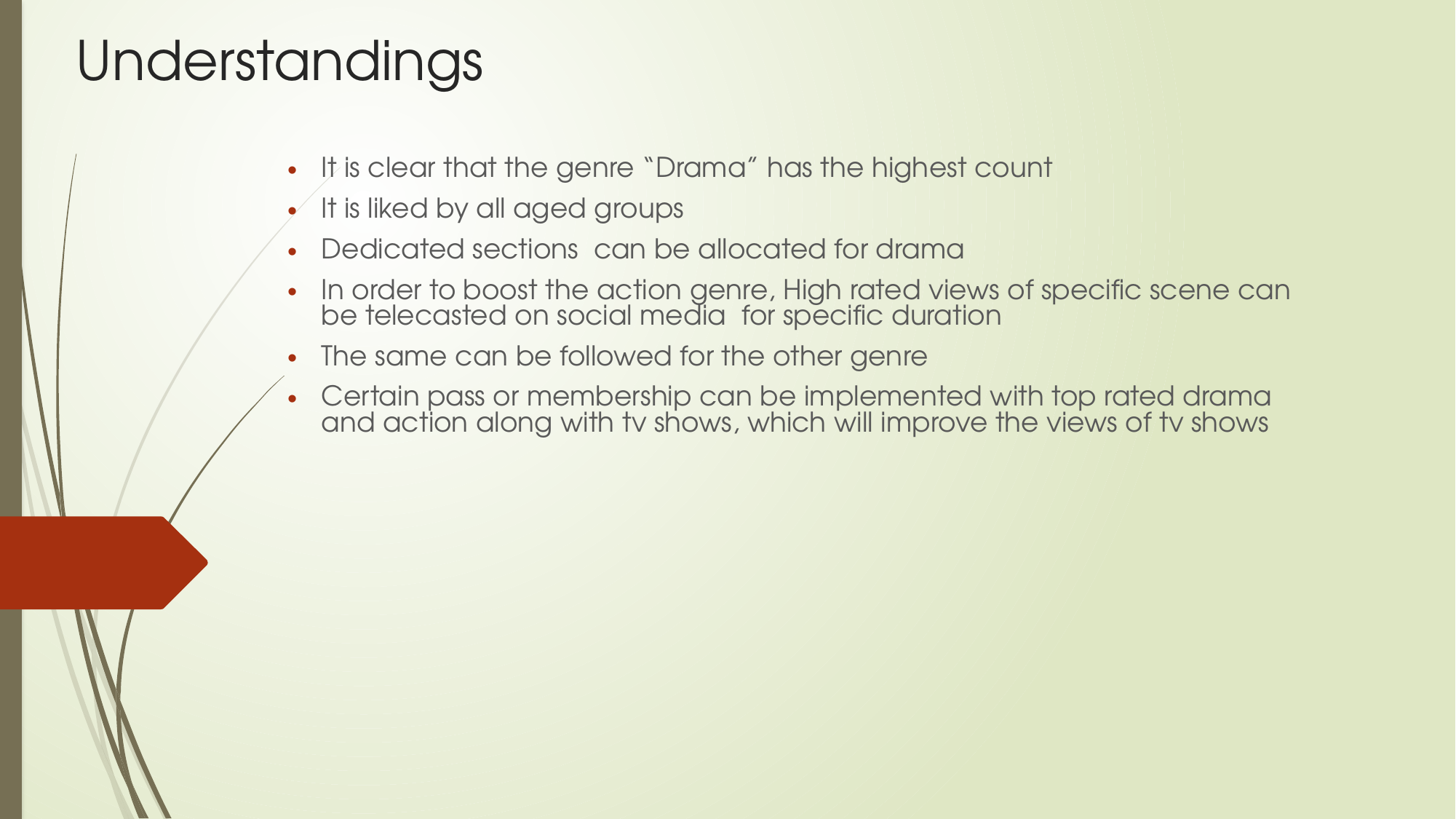

# Understandings
It is clear that the genre “Drama” has the highest count
It is liked by all aged groups
Dedicated sections  can be allocated for drama
In order to boost the action genre, High rated views of specific scene can be telecasted on social media  for specific duration
The same can be followed for the other genre
Certain pass or membership can be implemented with top rated drama and action along with tv shows, which will improve the views of tv shows